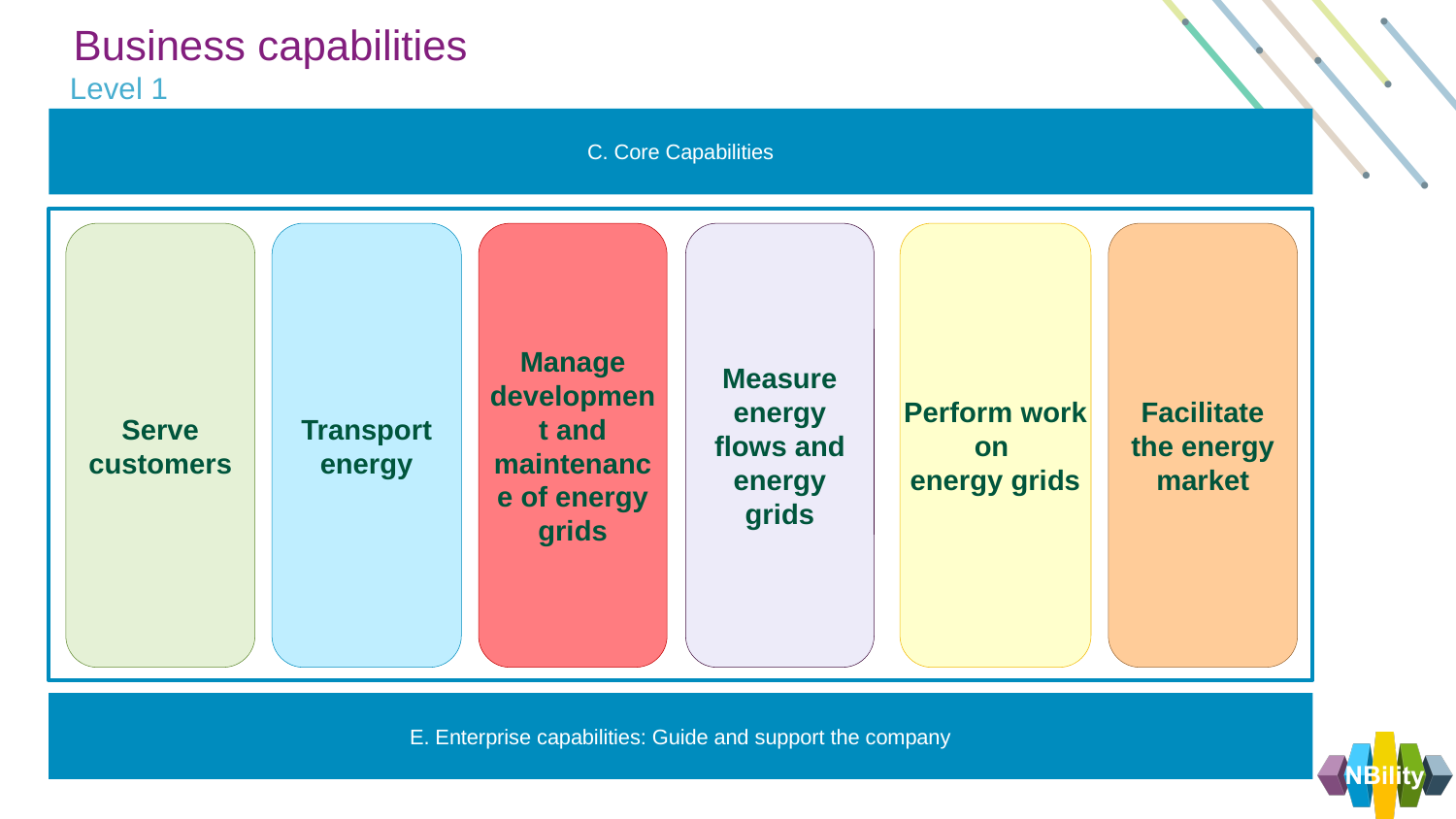

Business capabilities
Level 1
C. Core Capabilities

Serve
customers
Transport energy
Manage development and maintenance of energy grids
Measure energy flows and energy grids
Perform work
on
energy grids
Facilitate the energy market
E. Enterprise capabilities: Guide and support the company